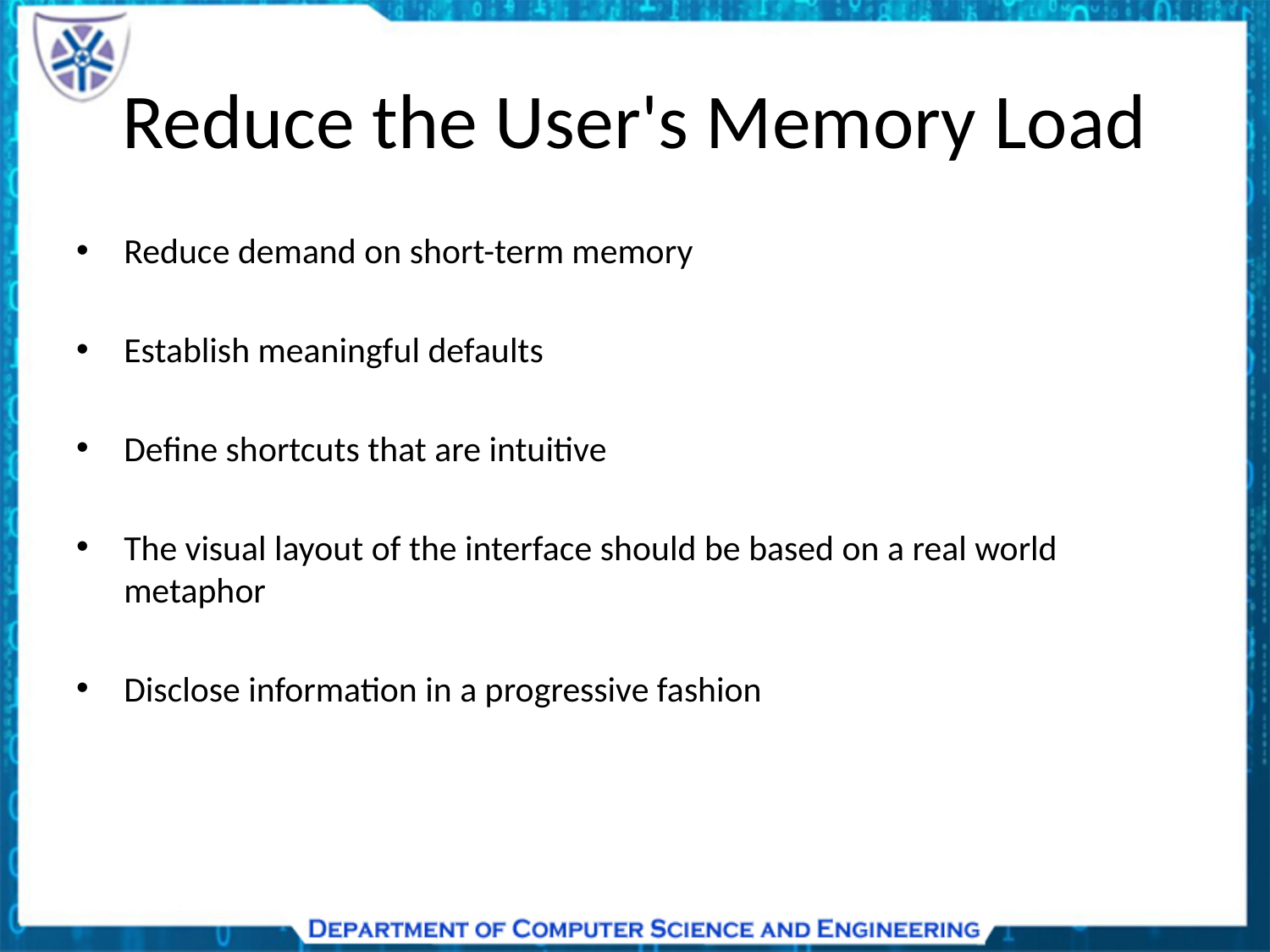

# Reduce the User's Memory Load
Reduce demand on short-term memory

Establish meaningful defaults

Define shortcuts that are intuitive

The visual layout of the interface should be based on a real world metaphor

Disclose information in a progressive fashion